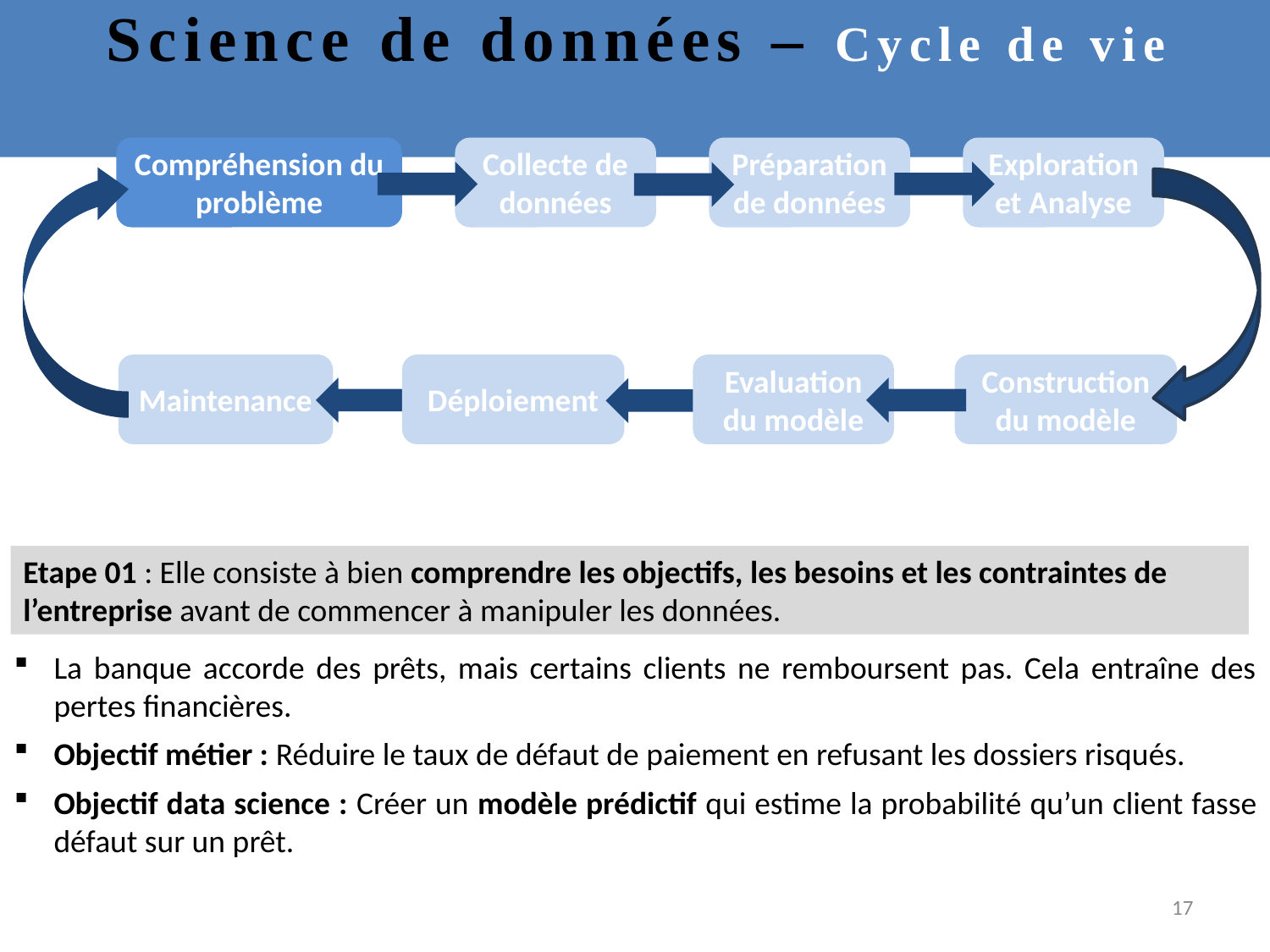

# Science de données – Cycle de vie
Compréhension du problème
Collecte de données
Préparation de données
Exploration et Analyse

Maintenance
Déploiement
Evaluation du modèle
Construction du modèle

Etape 01 : Elle consiste à bien comprendre les objectifs, les besoins et les contraintes de l’entreprise avant de commencer à manipuler les données.
La banque accorde des prêts, mais certains clients ne remboursent pas. Cela entraîne des pertes financières.
Objectif métier : Réduire le taux de défaut de paiement en refusant les dossiers risqués.
Objectif data science : Créer un modèle prédictif qui estime la probabilité qu’un client fasse défaut sur un prêt.
17